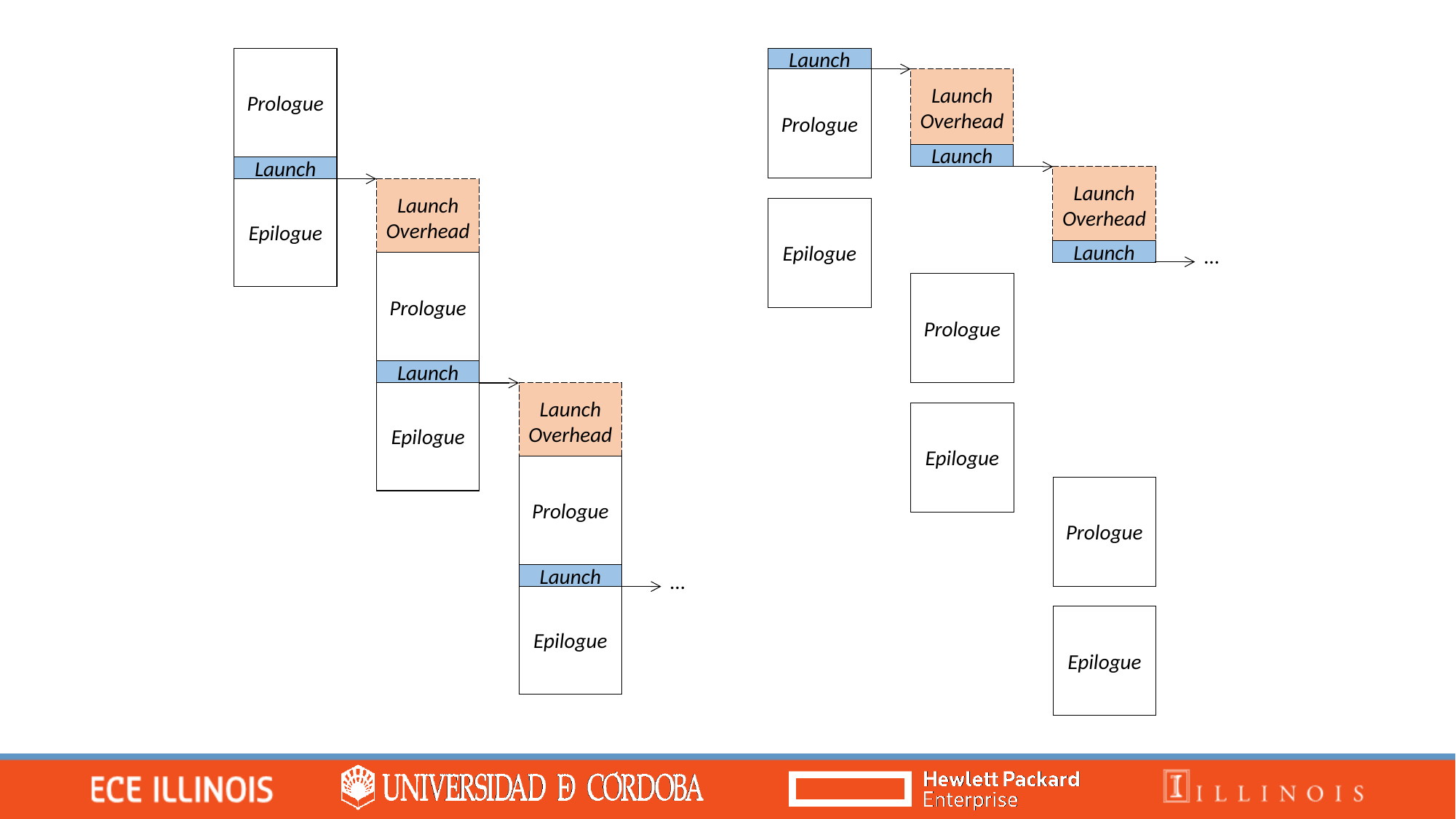

Prologue
Launch
Epilogue
Launch Overhead
Prologue
Launch
Epilogue
Launch Overhead
Prologue
Launch
Epilogue
…
Launch
Launch Overhead
Prologue
Launch
Launch Overhead
Epilogue
Launch
…
Prologue
Epilogue
Prologue
Epilogue